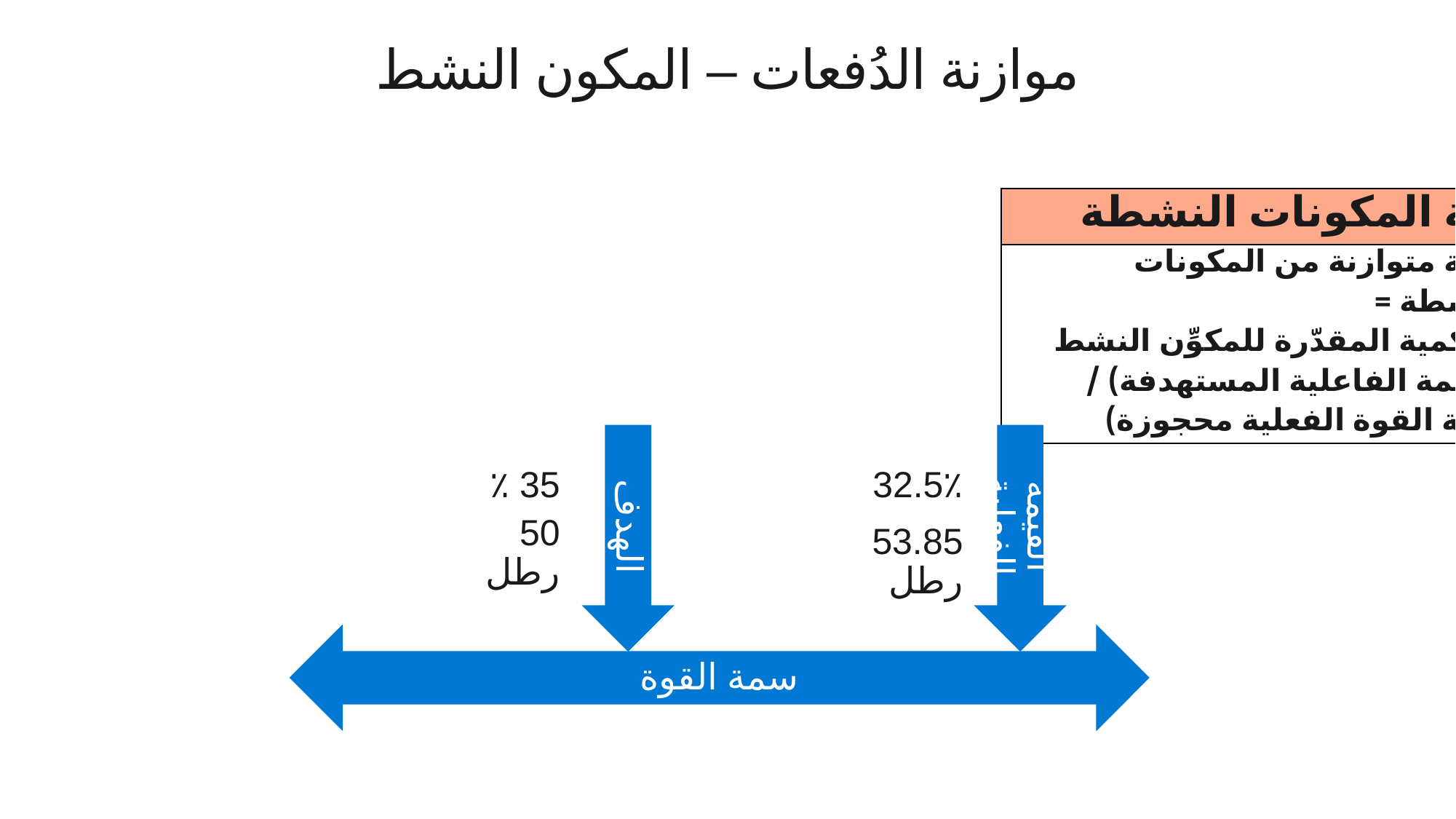

# موازنة الدُفعات – المكون النشط
| كمية المكونات النشطة |
| --- |
| كمية متوازنة من المكونات النشطة = ((الكمية المقدّرة للمكوِّن النشط \* قيمة الفاعلية المستهدفة) / قيمة القوة الفعلية محجوزة) |
القيمة الفعلية
الهدف
32.5٪
35 ٪
50 رطل
53.85 رطل
سمة القوة